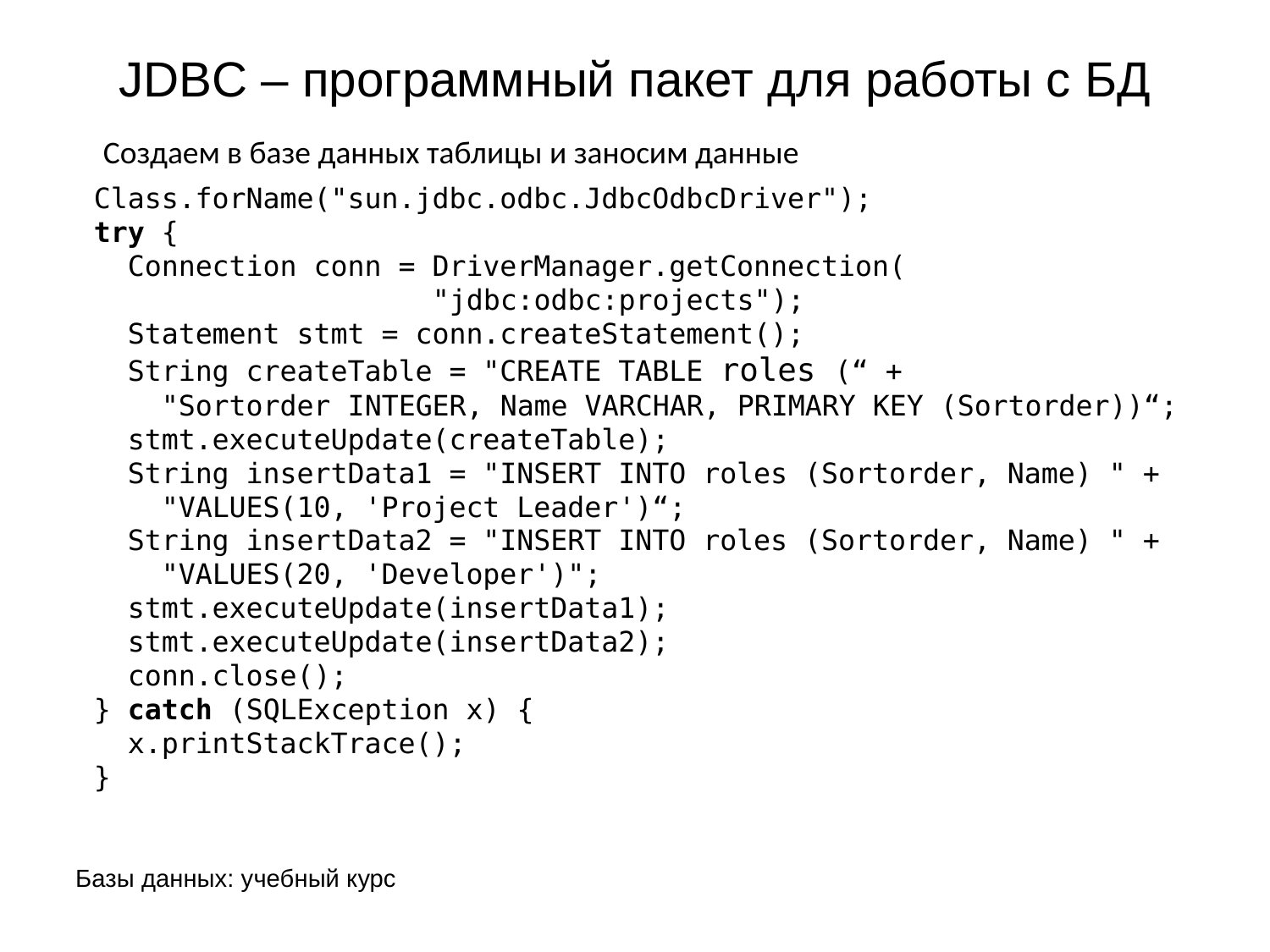

# JDBC – программный пакет для работы с БД
Создаем в базе данных таблицы и заносим данные
Class.forName("sun.jdbc.odbc.JdbcOdbcDriver");
try {
  Connection conn = DriverManager.getConnection(
                    "jdbc:odbc:projects");
  Statement stmt = conn.createStatement();
  String createTable = "CREATE TABLE roles (“ +
    "Sortorder INTEGER, Name VARCHAR, PRIMARY KEY (Sortorder))“;
  stmt.executeUpdate(createTable);
  String insertData1 = "INSERT INTO roles (Sortorder, Name) " +
    "VALUES(10, 'Project Leader')“;
  String insertData2 = "INSERT INTO roles (Sortorder, Name) " +
    "VALUES(20, 'Developer')";
  stmt.executeUpdate(insertData1);
  stmt.executeUpdate(insertData2);
  conn.close();
} catch (SQLException x) {
  x.printStackTrace();
}
Базы данных: учебный курс